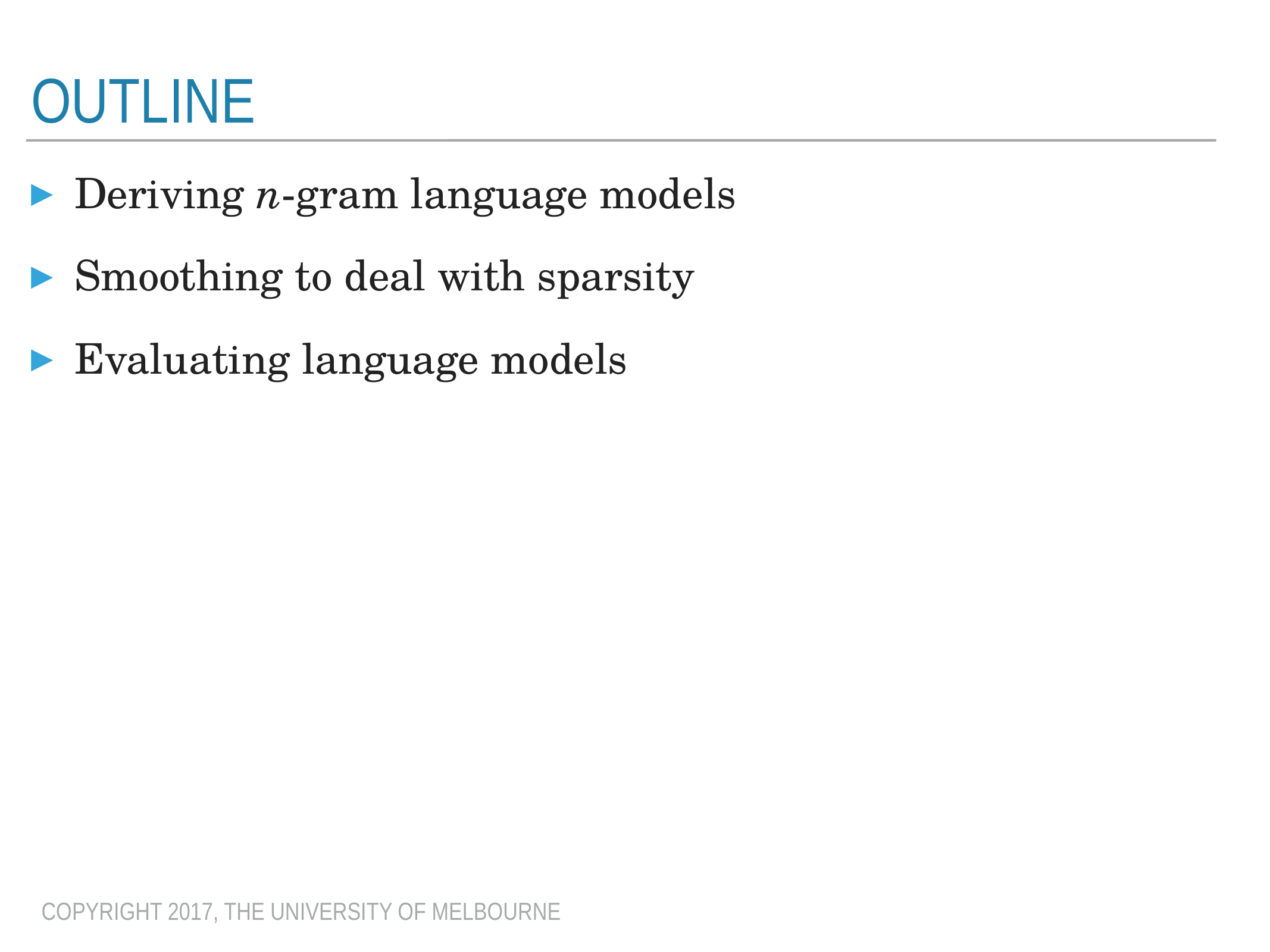

# Outline
Deriving n-gram language models
Smoothing to deal with sparsity
Evaluating language models